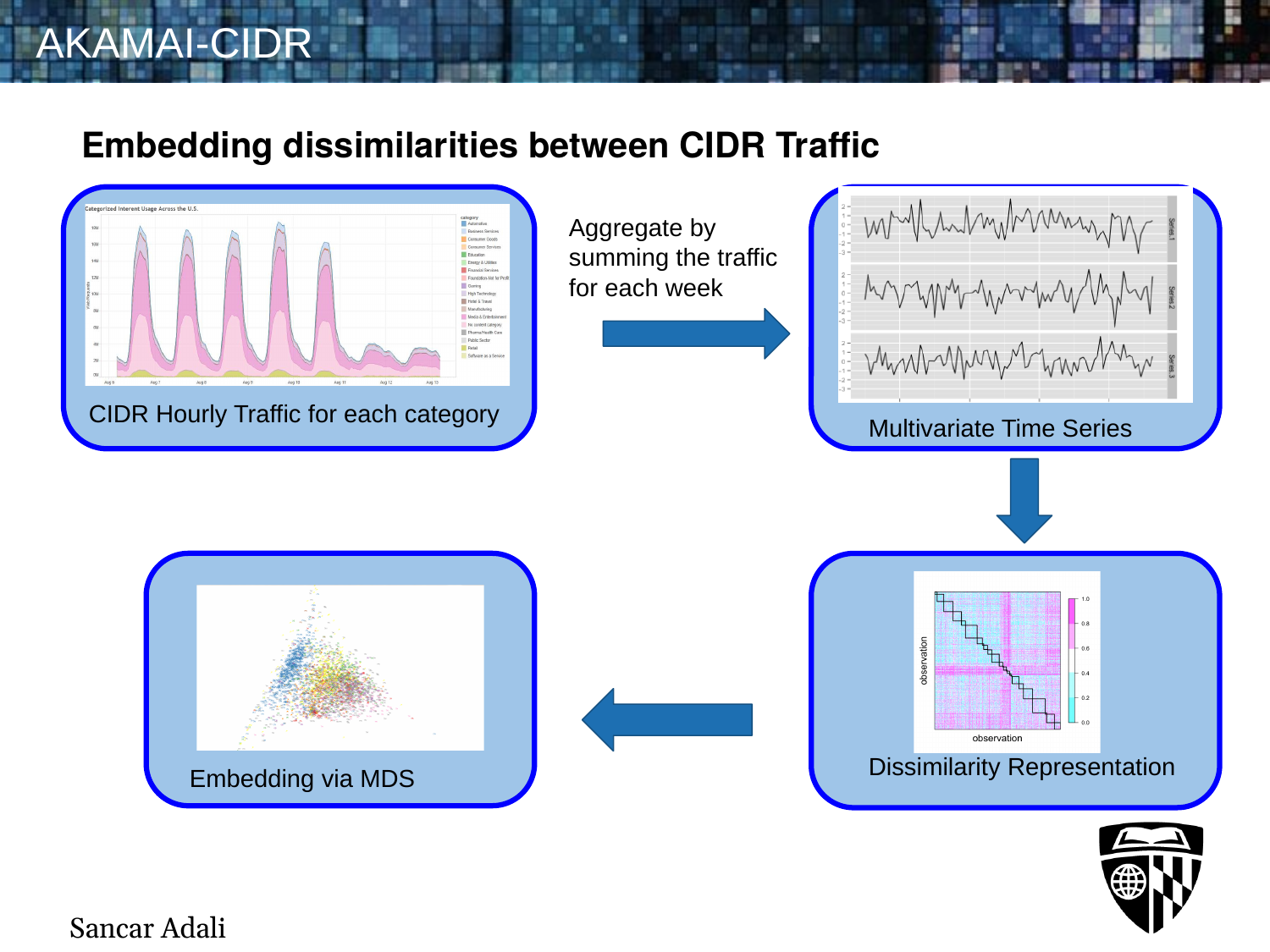

# AKAMAI-CIDR
Embedding dissimilarities between CIDR Traffic

Aggregate by summing the traffic for each week

CIDR Hourly Traffic for each category
Multivariate Time Series

Embedding via MDS

Dissimilarity Representation